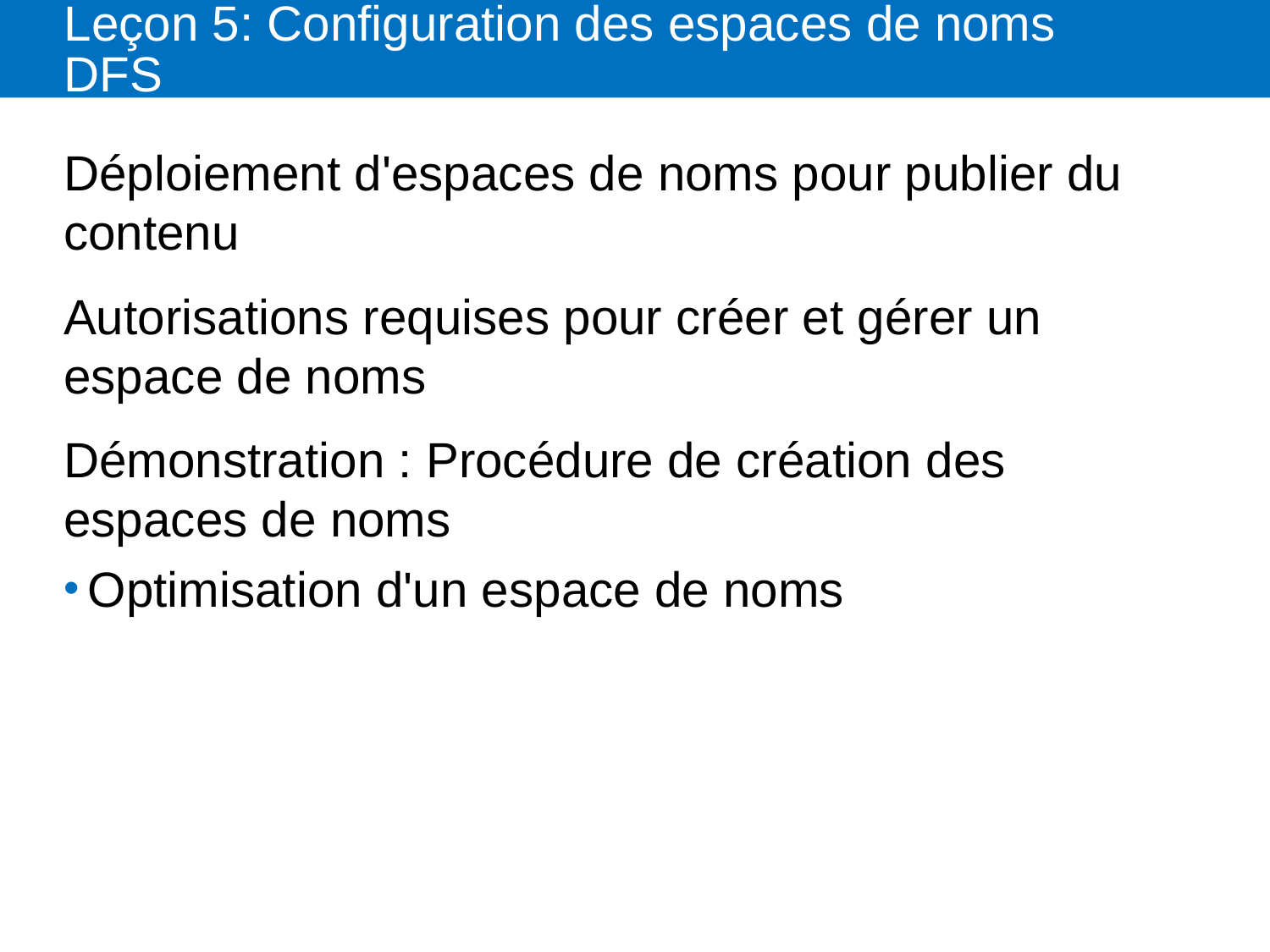

# Leçon 5: Configuration des espaces de noms DFS
Déploiement d'espaces de noms pour publier du contenu
Autorisations requises pour créer et gérer un espace de noms
Démonstration : Procédure de création des espaces de noms
Optimisation d'un espace de noms